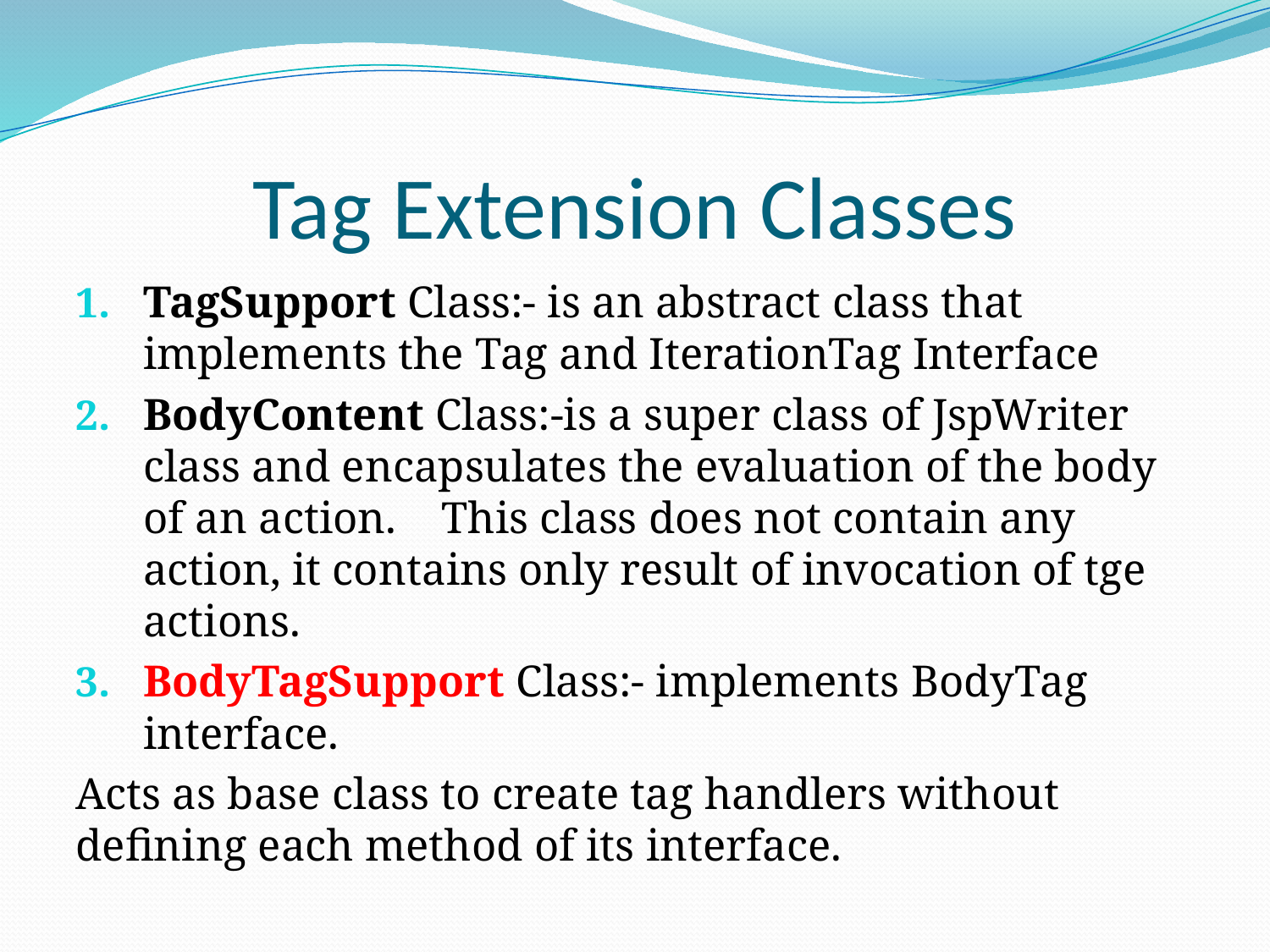

# Tag Extension Classes
TagSupport Class:- is an abstract class that implements the Tag and IterationTag Interface
BodyContent Class:-is a super class of JspWriter class and encapsulates the evaluation of the body of an action.    This class does not contain any action, it contains only result of invocation of tge actions.
BodyTagSupport Class:- implements BodyTag interface.
Acts as base class to create tag handlers without defining each method of its interface.